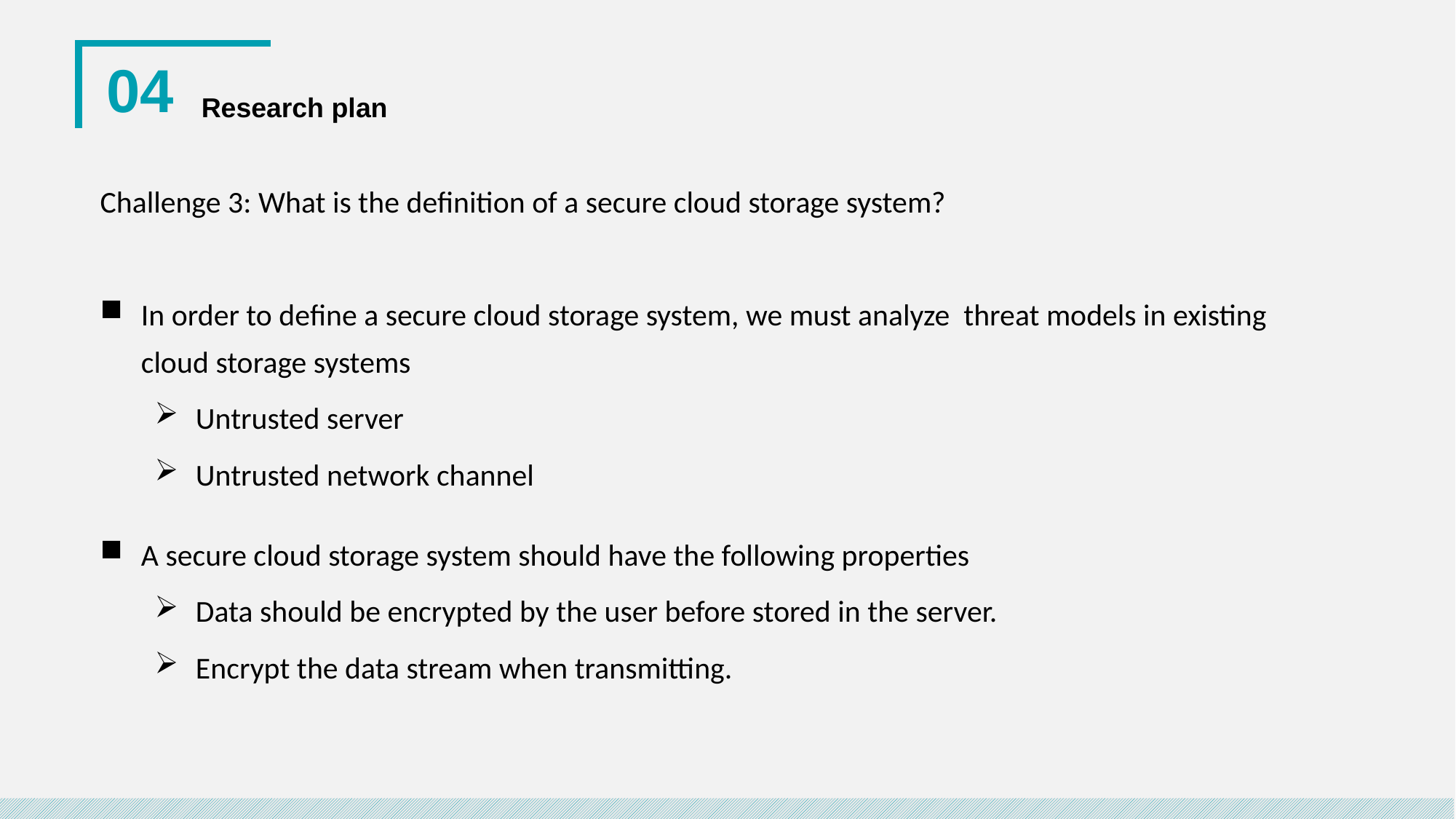

04
Research plan
Challenge 3: What is the definition of a secure cloud storage system?

In order to define a secure cloud storage system, we must analyze  threat models in existing cloud storage systems
Untrusted server
Untrusted network channel
A secure cloud storage system should have the following properties
Data should be encrypted by the user before stored in the server.
Encrypt the data stream when transmitting.